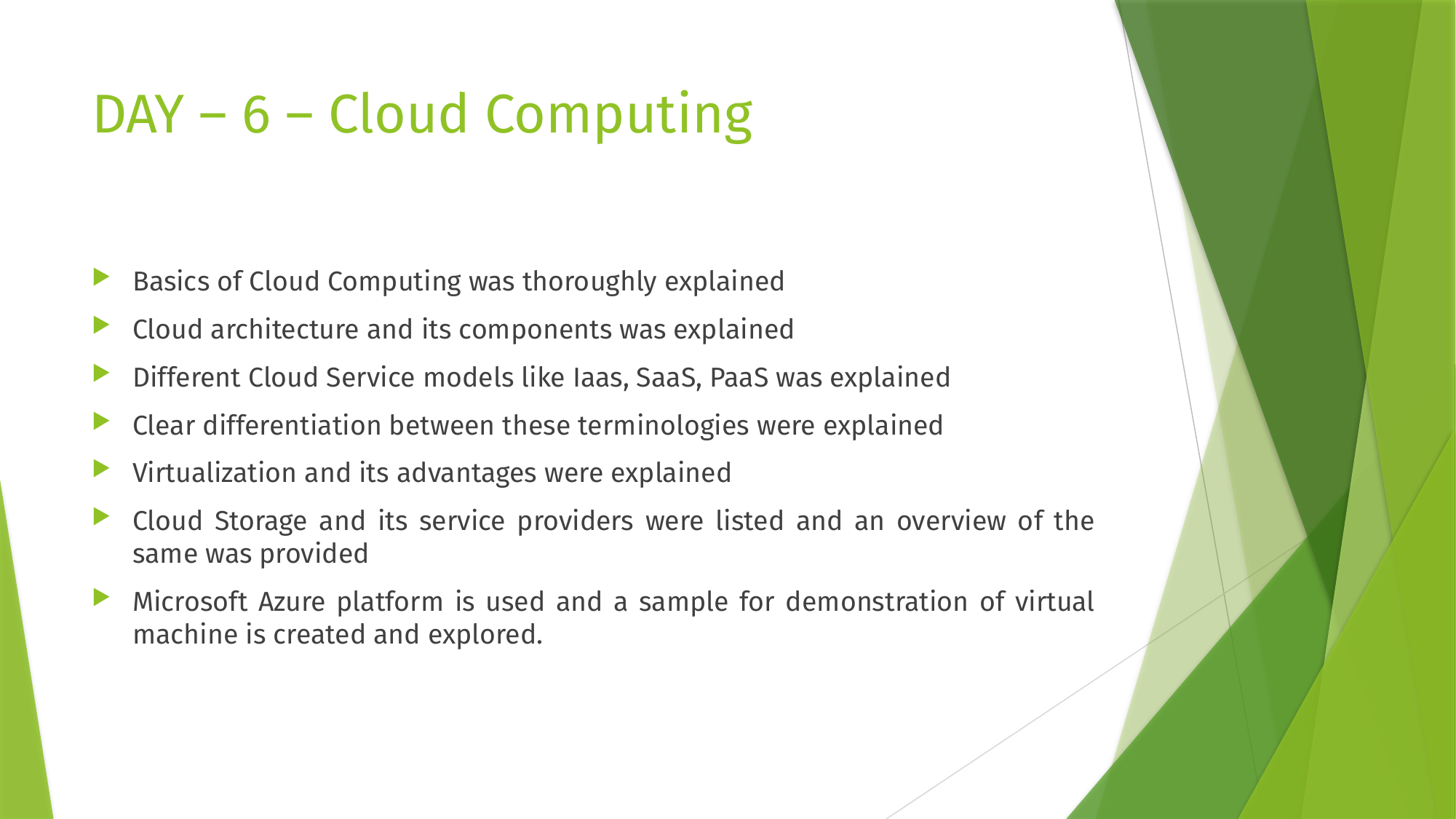

# DAY – 6 – Cloud Computing
Basics of Cloud Computing was thoroughly explained
Cloud architecture and its components was explained
Different Cloud Service models like Iaas, SaaS, PaaS was explained
Clear differentiation between these terminologies were explained
Virtualization and its advantages were explained
Cloud Storage and its service providers were listed and an overview of the same was provided
Microsoft Azure platform is used and a sample for demonstration of virtual machine is created and explored.